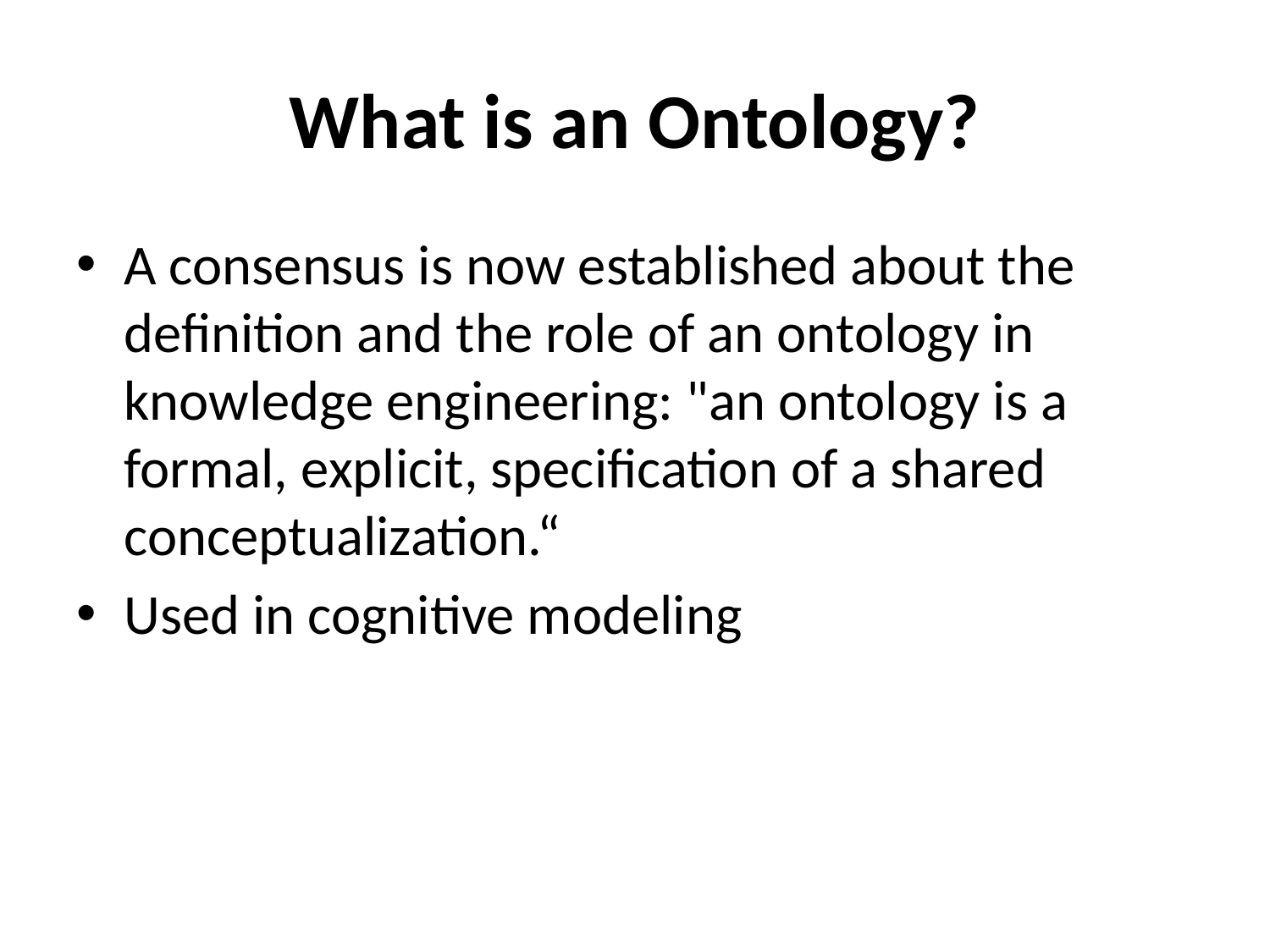

# What is an Ontology?
A consensus is now established about the definition and the role of an ontology in knowledge engineering: "an ontology is a formal, explicit, specification of a shared conceptualization.“
Used in cognitive modeling